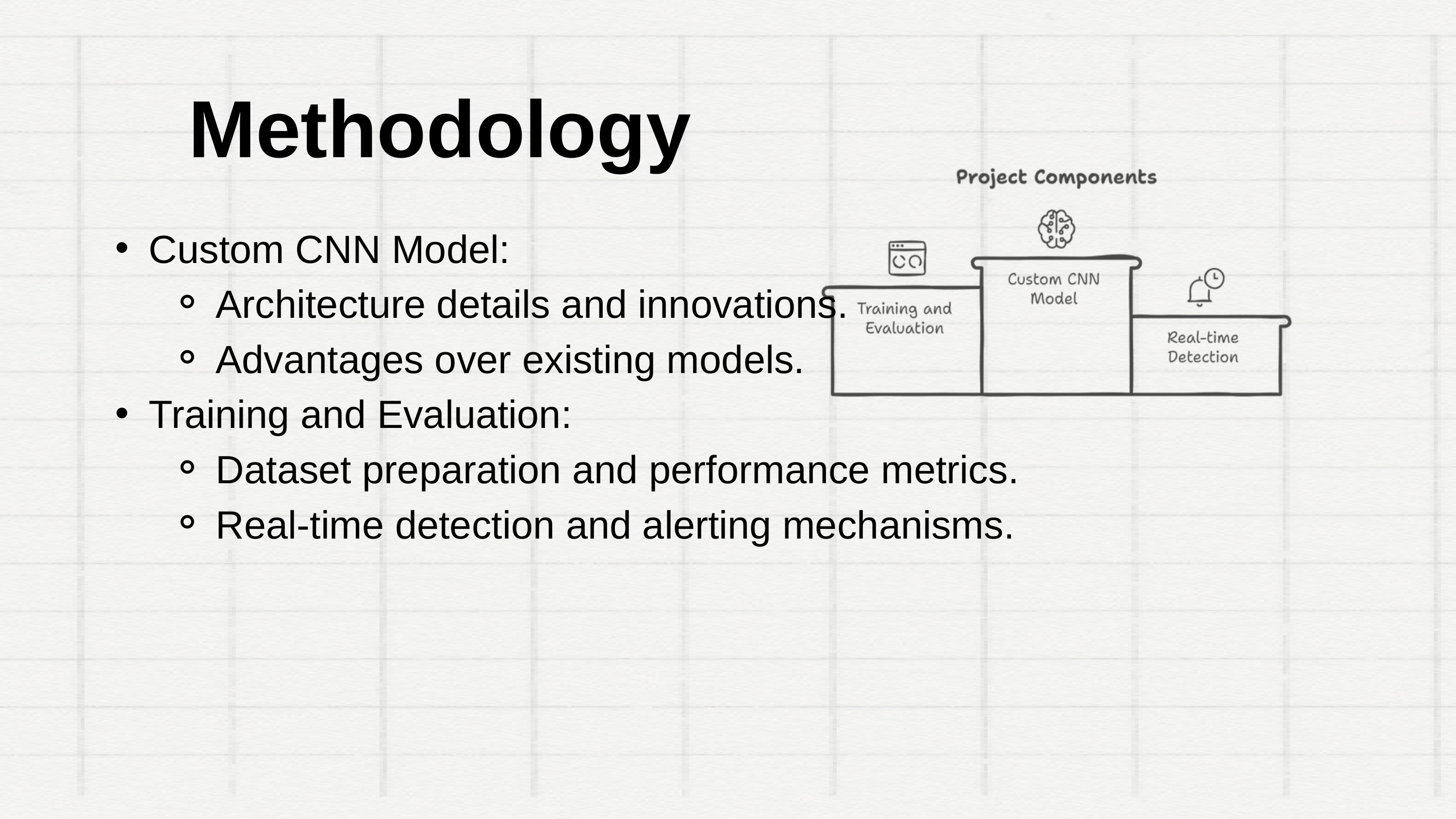

Methodology

Custom CNN Model:
Architecture details and innovations.
Advantages over existing models.
Training and Evaluation:
Dataset preparation and performance metrics.
Real-time detection and alerting mechanisms.